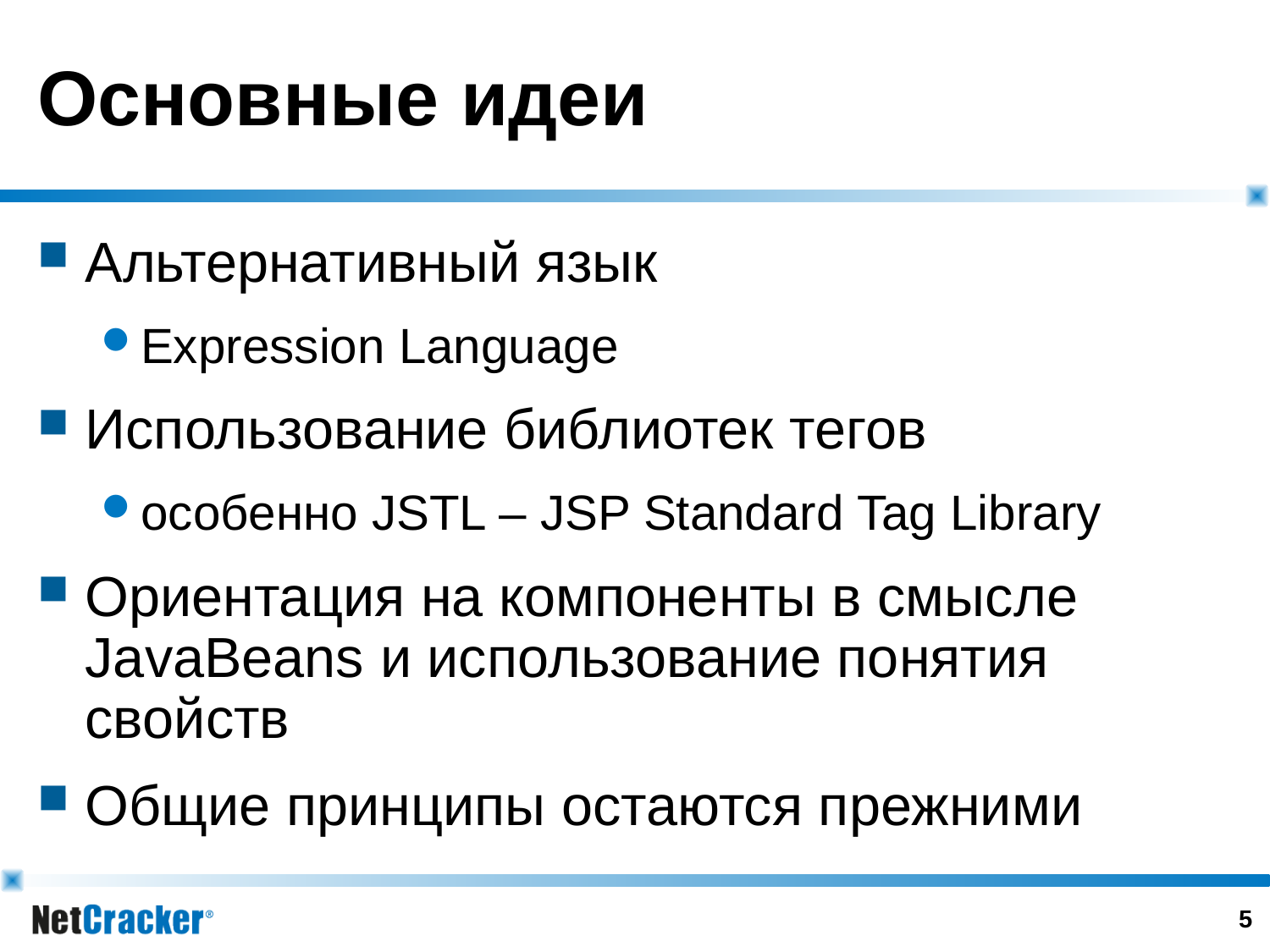

# Основные идеи
Альтернативный язык
Expression Language
Использование библиотек тегов
особенно JSTL – JSP Standard Tag Library
Ориентация на компоненты в смысле JavaBeans и использование понятия свойств
Общие принципы остаются прежними

5